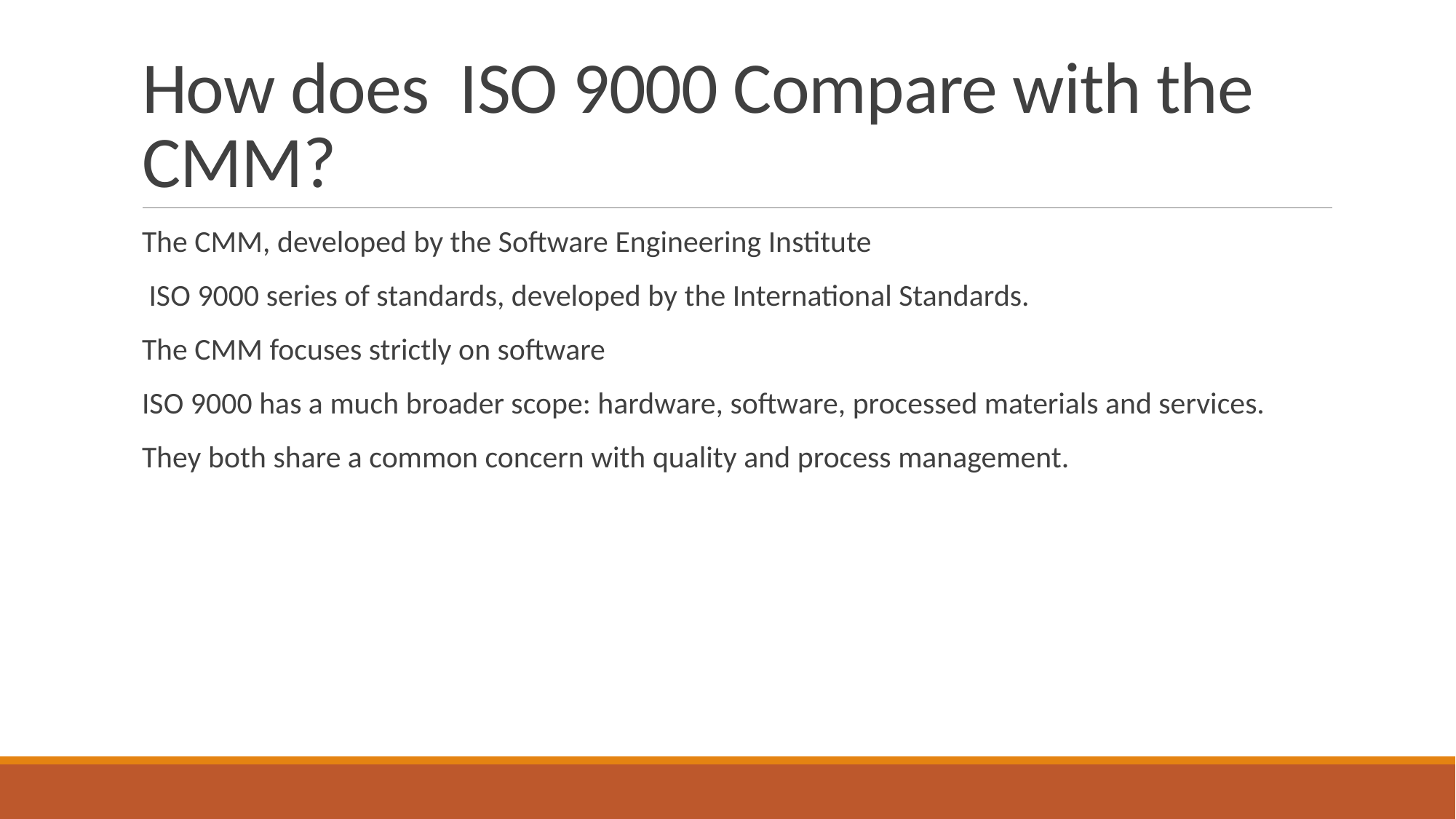

# How does  ISO 9000 Compare with the CMM?
The CMM, developed by the Software Engineering Institute
 ISO 9000 series of standards, developed by the International Standards.
The CMM focuses strictly on software
ISO 9000 has a much broader scope: hardware, software, processed materials and services.
They both share a common concern with quality and process management.